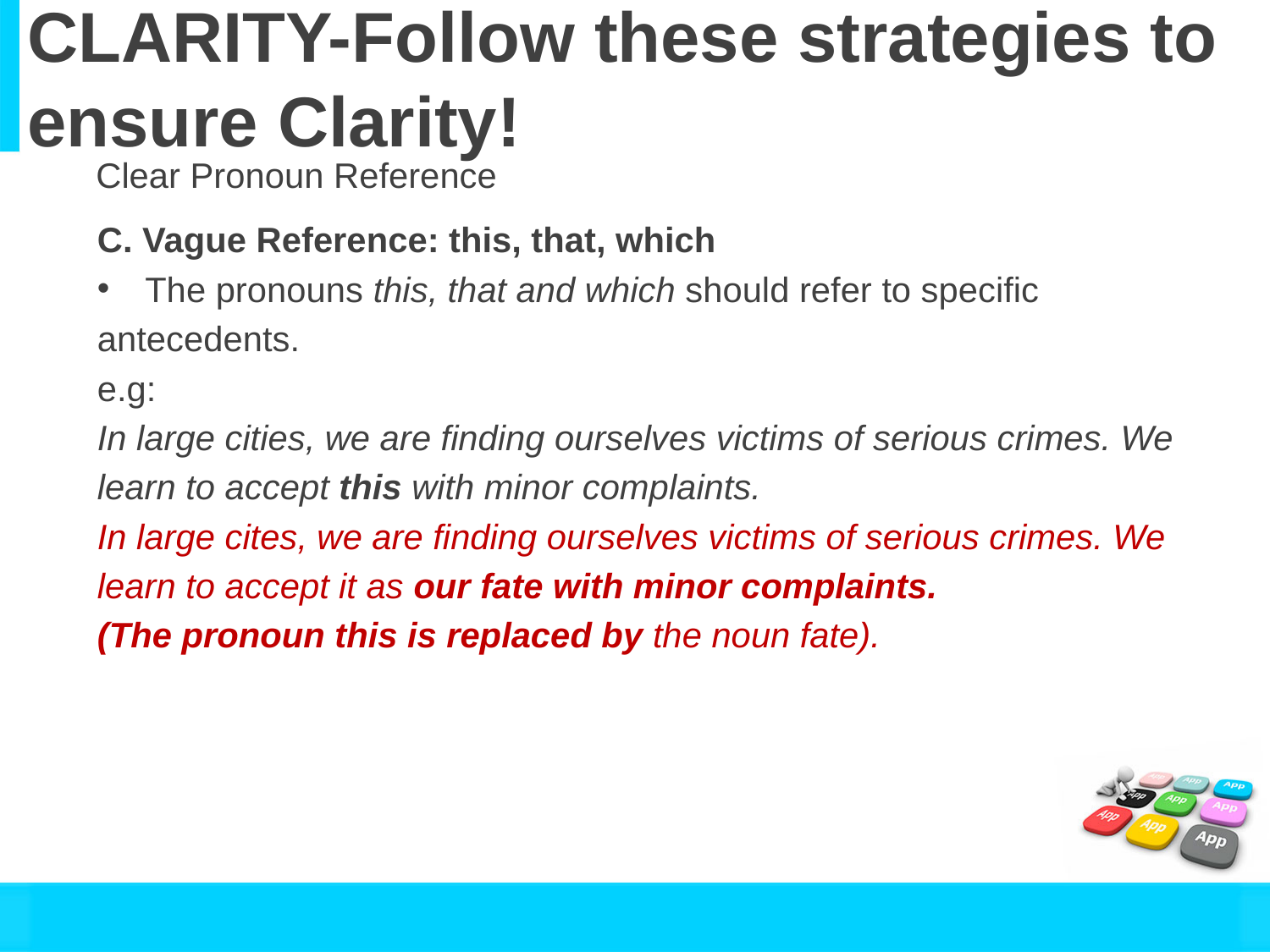

# CLARITY-Follow these strategies to ensure Clarity!
Clear Pronoun Reference
C. Vague Reference: this, that, which
The pronouns this, that and which should refer to specific
antecedents.
e.g:
In large cities, we are finding ourselves victims of serious crimes. We
learn to accept this with minor complaints.
In large cites, we are finding ourselves victims of serious crimes. We
learn to accept it as our fate with minor complaints.
(The pronoun this is replaced by the noun fate).